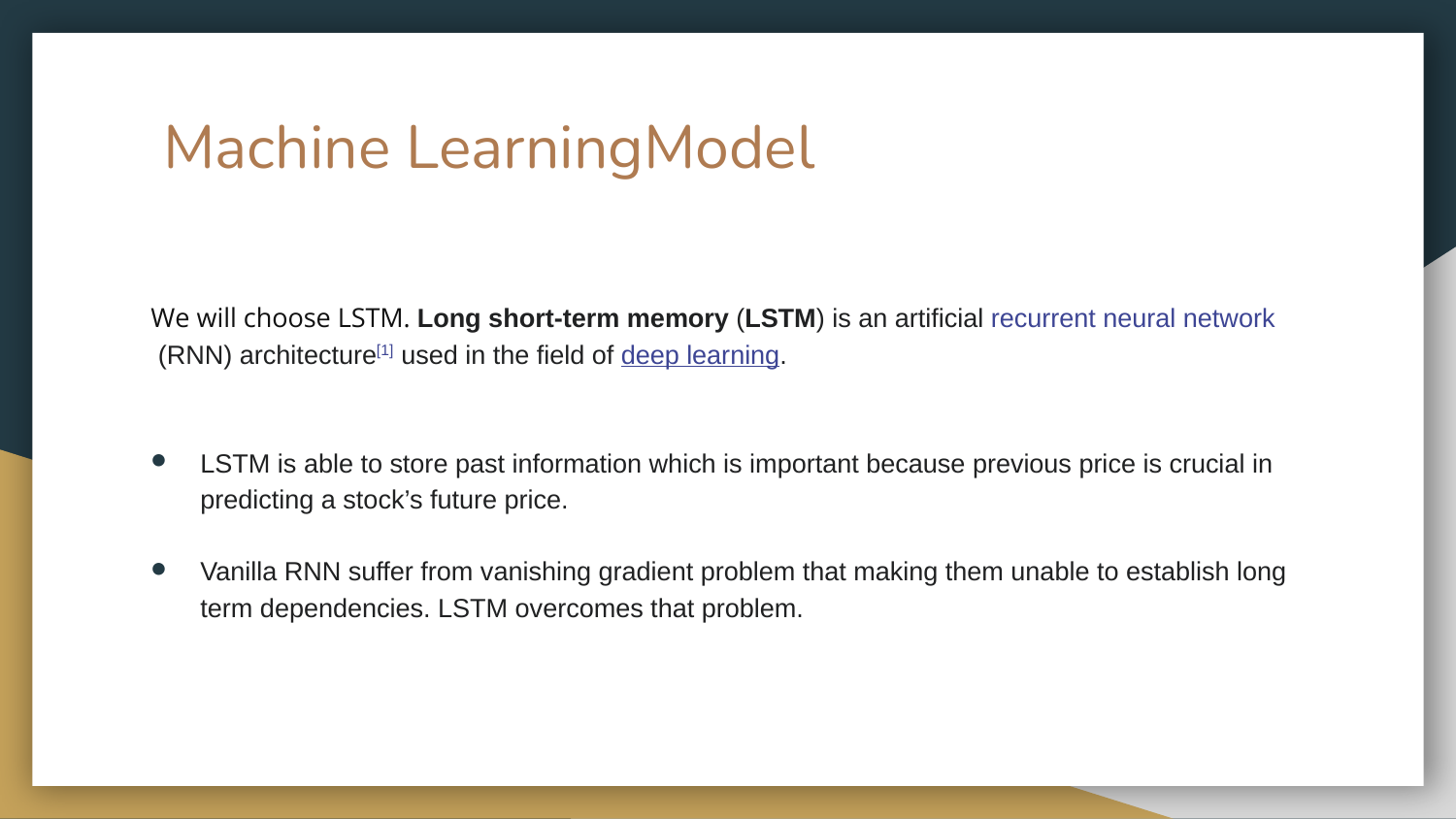

# Machine LearningModel
We will choose LSTM. Long short-term memory (LSTM) is an artificial recurrent neural network (RNN) architecture[1] used in the field of deep learning.

LSTM is able to store past information which is important because previous price is crucial in predicting a stock’s future price.

Vanilla RNN suffer from vanishing gradient problem that making them unable to establish long term dependencies. LSTM overcomes that problem.